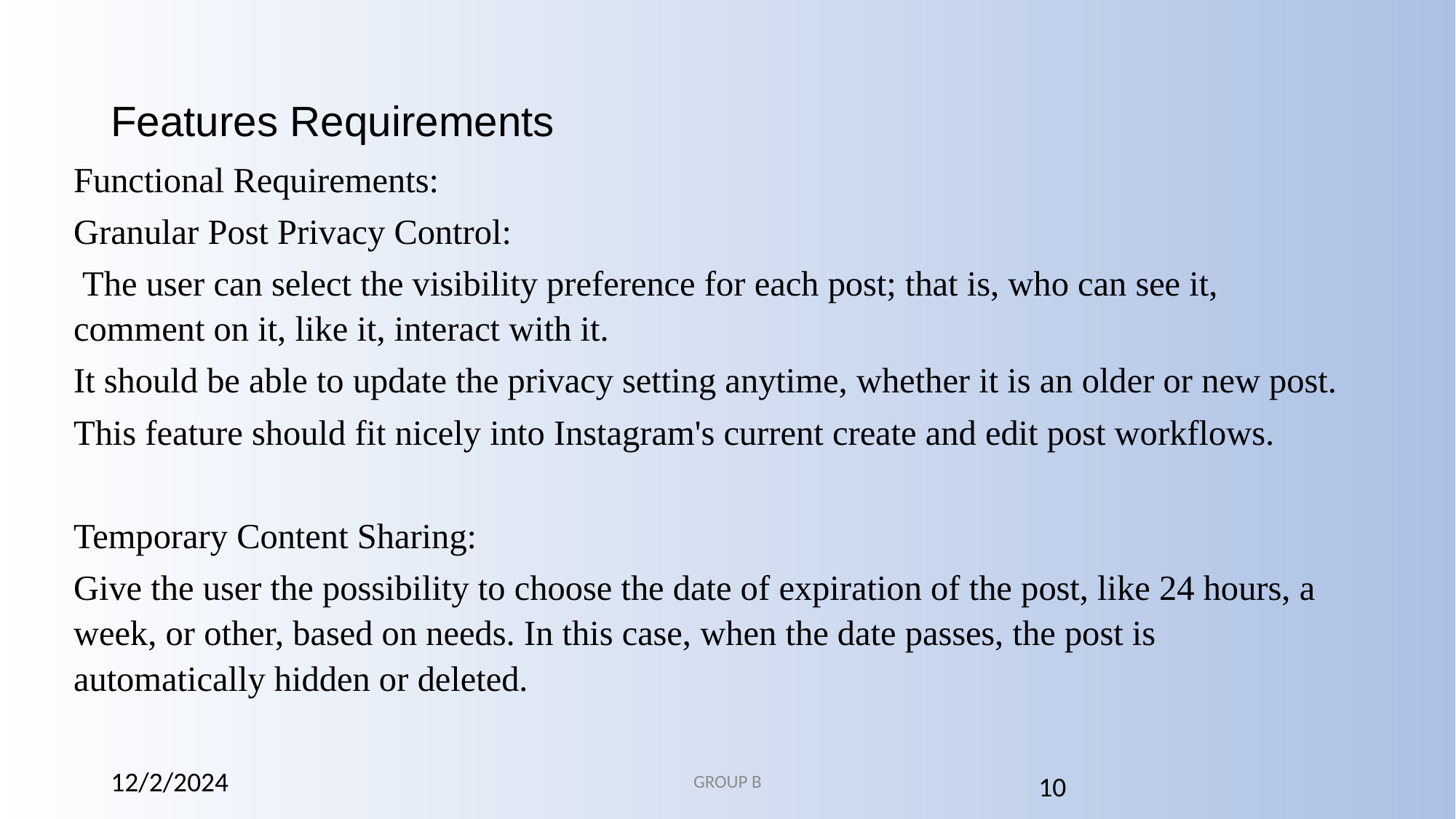

# Features Requirements
Functional Requirements:
Granular Post Privacy Control:
 The user can select the visibility preference for each post; that is, who can see it, comment on it, like it, interact with it.
It should be able to update the privacy setting anytime, whether it is an older or new post.
This feature should fit nicely into Instagram's current create and edit post workflows.

Temporary Content Sharing:
Give the user the possibility to choose the date of expiration of the post, like 24 hours, a week, or other, based on needs. In this case, when the date passes, the post is automatically hidden or deleted.

12/2/2024
GROUP B
10